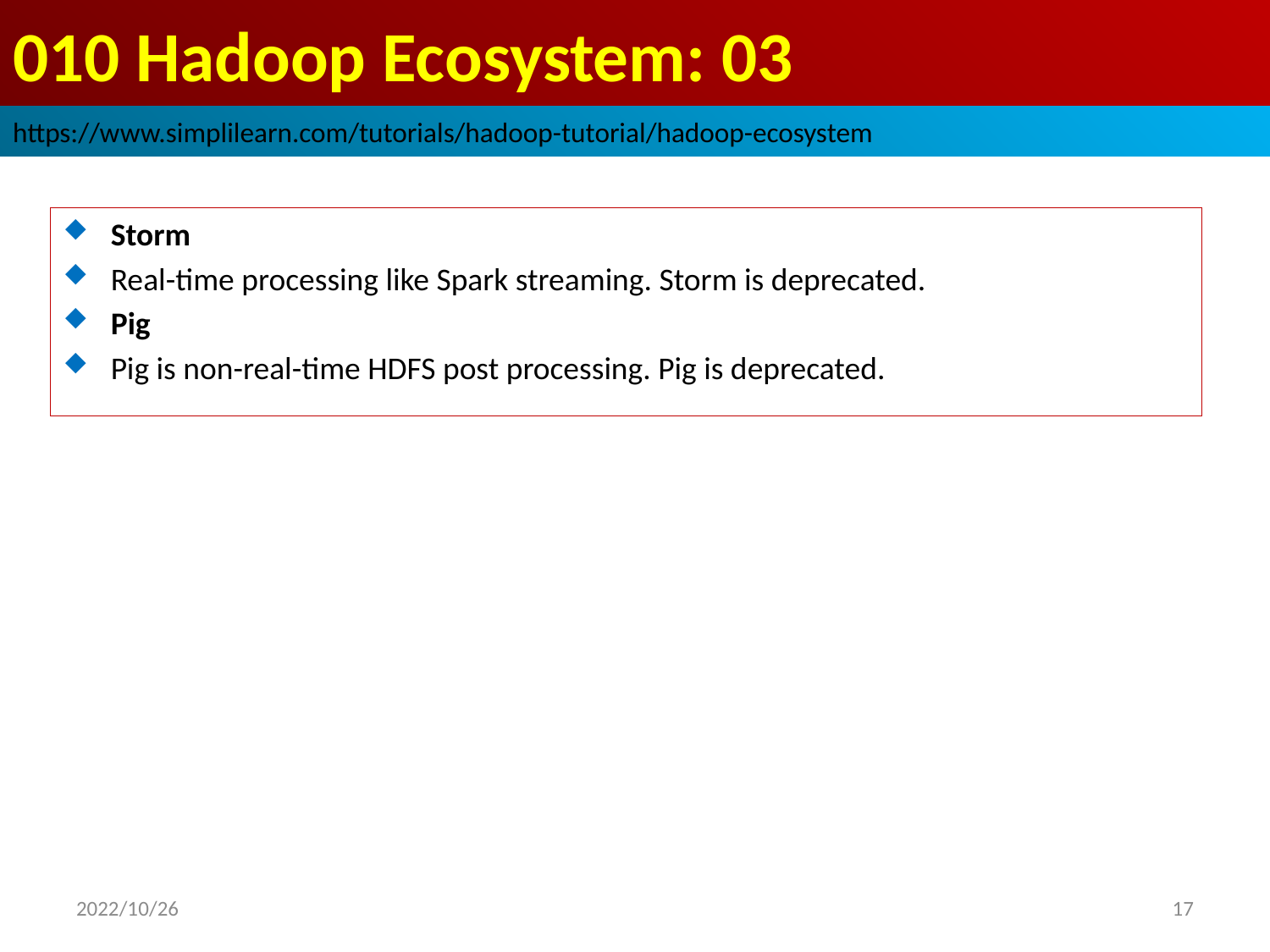

# 010 Hadoop Ecosystem: 03
https://www.simplilearn.com/tutorials/hadoop-tutorial/hadoop-ecosystem
Storm
Real-time processing like Spark streaming. Storm is deprecated.
Pig
Pig is non-real-time HDFS post processing. Pig is deprecated.
2022/10/26
17